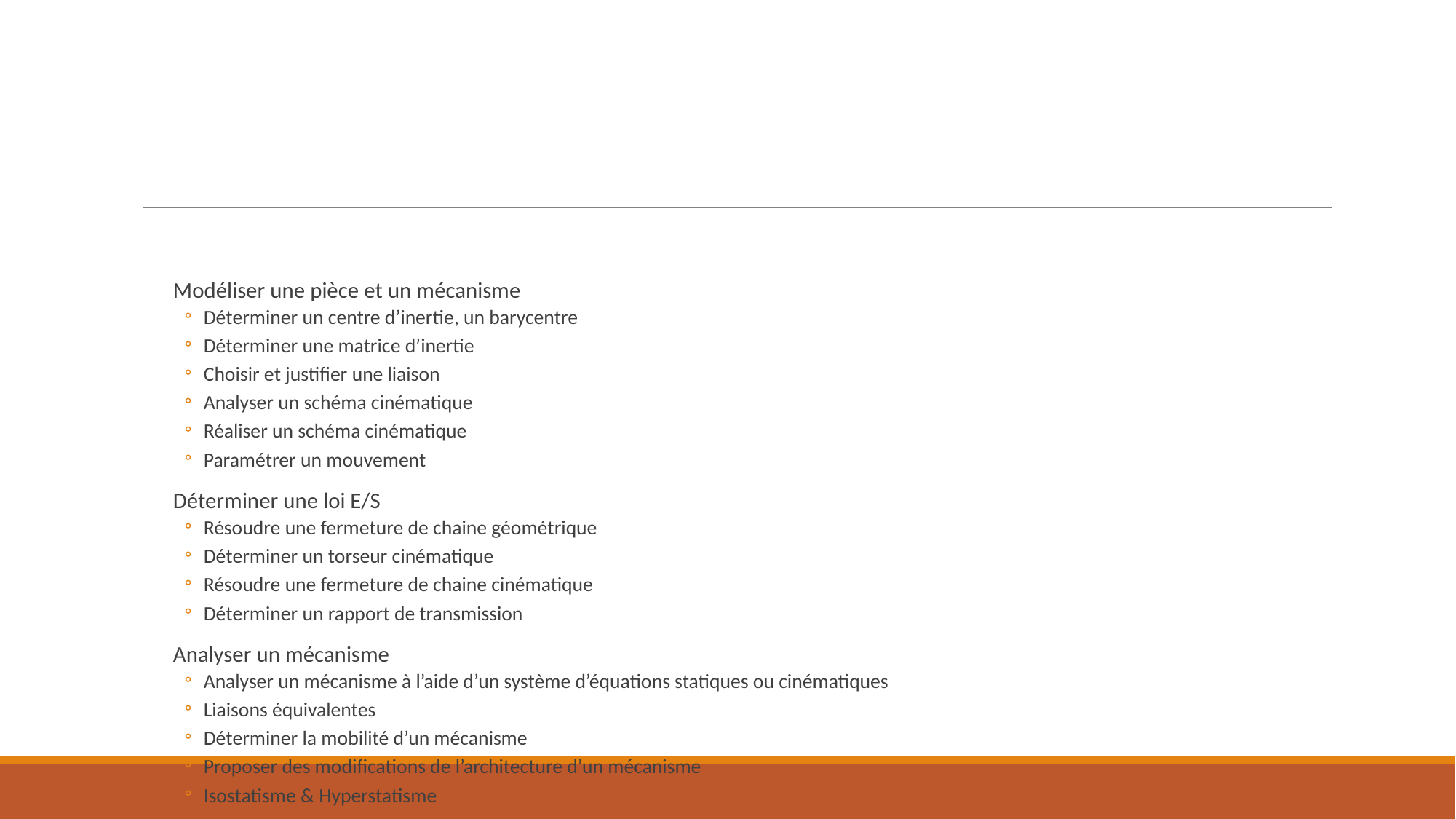

#
Modéliser une pièce et un mécanisme
Déterminer un centre d’inertie, un barycentre
Déterminer une matrice d’inertie
Choisir et justifier une liaison
Analyser un schéma cinématique
Réaliser un schéma cinématique
Paramétrer un mouvement
Déterminer une loi E/S
Résoudre une fermeture de chaine géométrique
Déterminer un torseur cinématique
Résoudre une fermeture de chaine cinématique
Déterminer un rapport de transmission
Analyser un mécanisme
Analyser un mécanisme à l’aide d’un système d’équations statiques ou cinématiques
Liaisons équivalentes
Déterminer la mobilité d’un mécanisme
Proposer des modifications de l’architecture d’un mécanisme
Isostatisme & Hyperstatisme